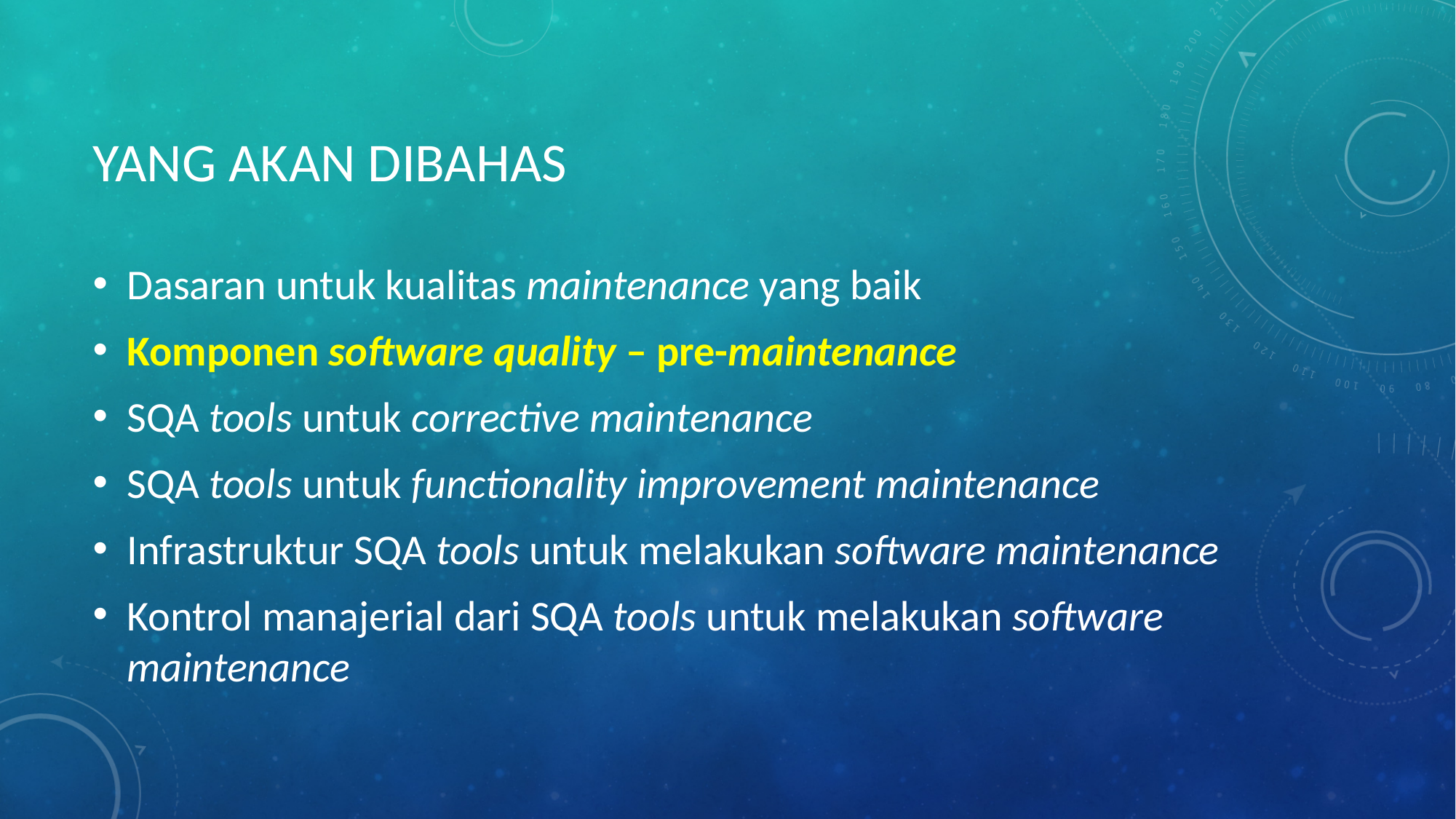

# Yang akan dibahas
Dasaran untuk kualitas maintenance yang baik
Komponen software quality – pre-maintenance
SQA tools untuk corrective maintenance
SQA tools untuk functionality improvement maintenance
Infrastruktur SQA tools untuk melakukan software maintenance
Kontrol manajerial dari SQA tools untuk melakukan software maintenance